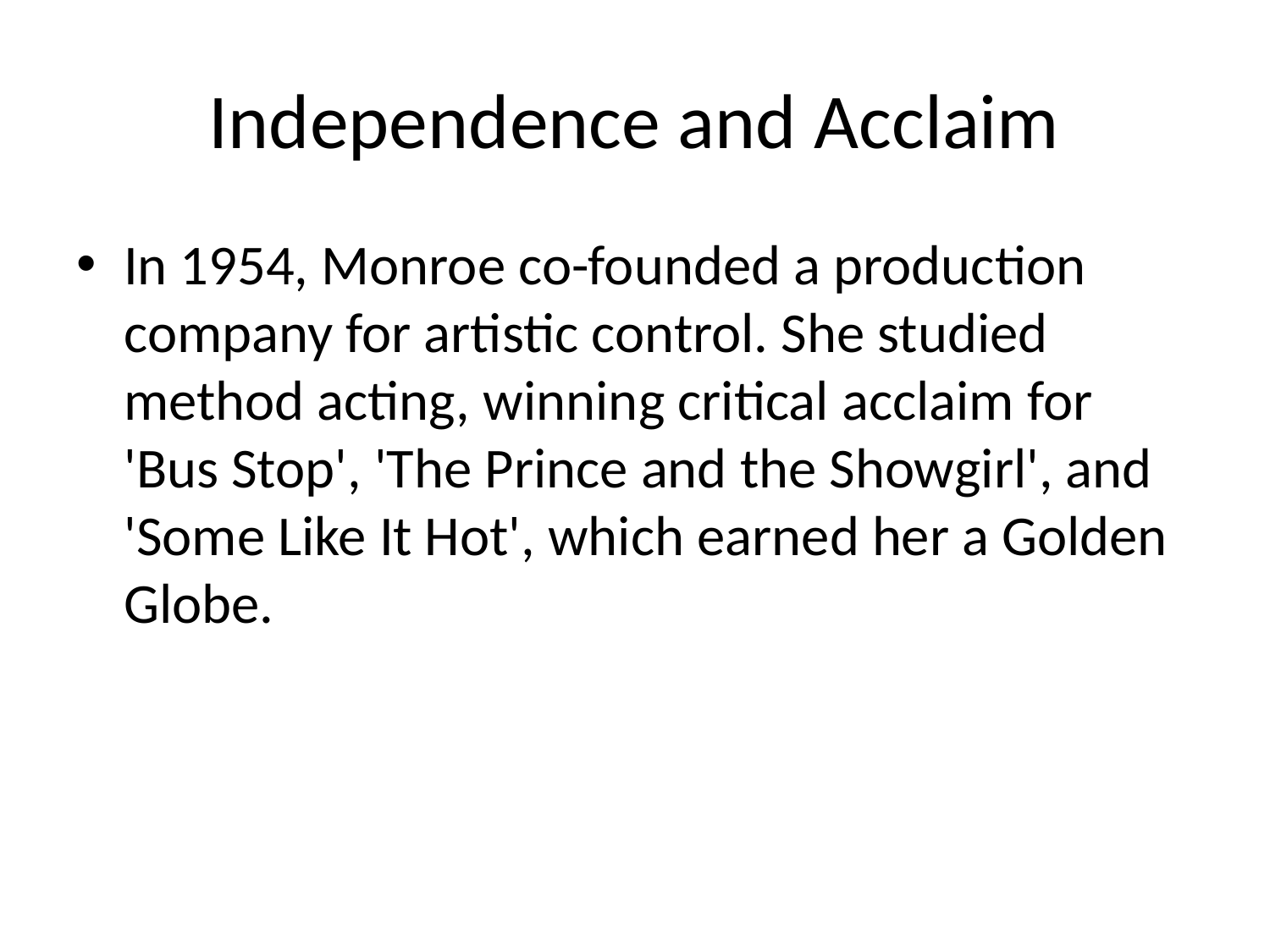

# Independence and Acclaim
In 1954, Monroe co-founded a production company for artistic control. She studied method acting, winning critical acclaim for 'Bus Stop', 'The Prince and the Showgirl', and 'Some Like It Hot', which earned her a Golden Globe.